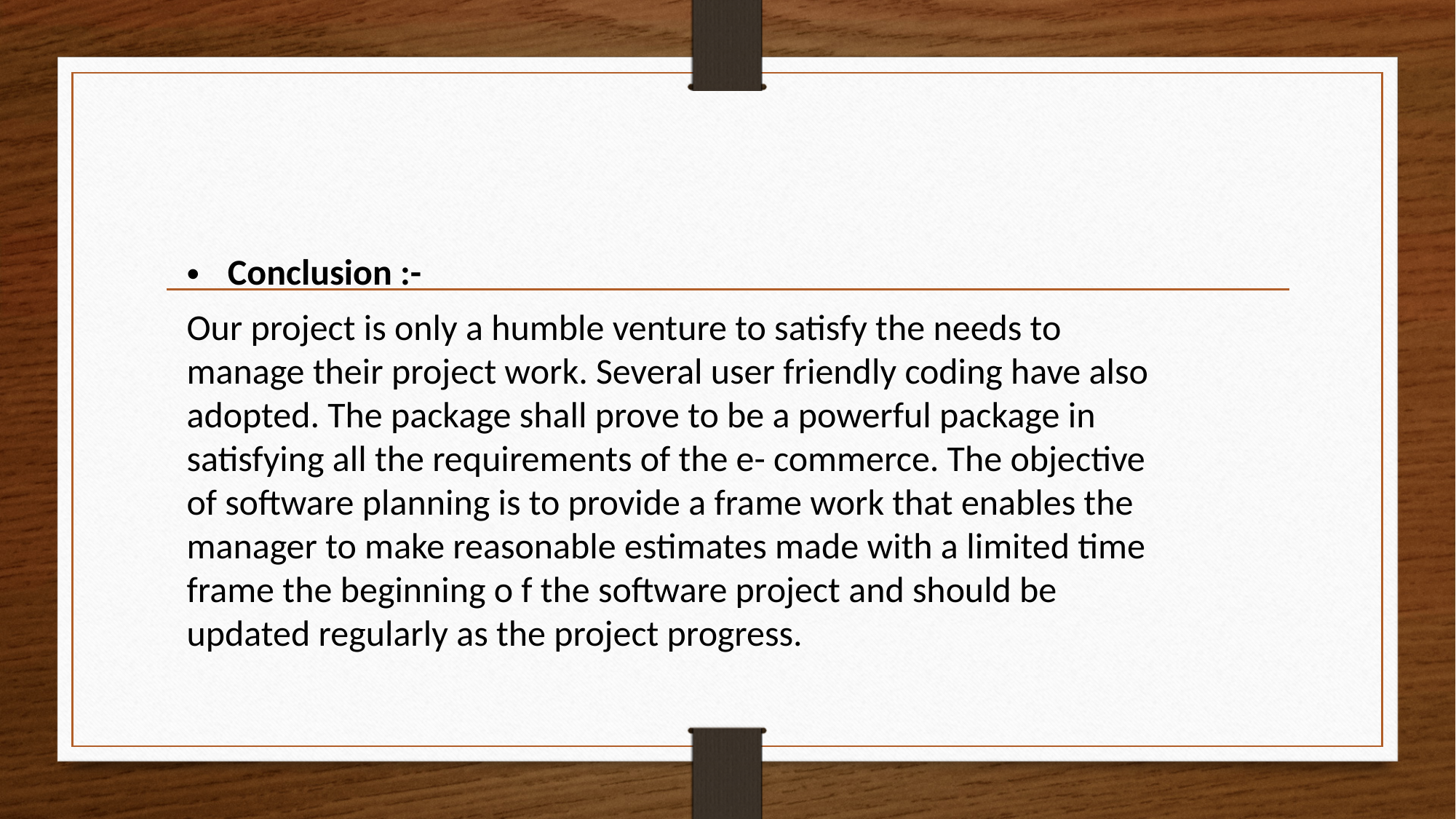

Conclusion :-
Our project is only a humble venture to satisfy the needs to manage their project work. Several user friendly coding have also adopted. The package shall prove to be a powerful package in satisfying all the requirements of the e- commerce. The objective of software planning is to provide a frame work that enables the manager to make reasonable estimates made with a limited time frame the beginning o f the software project and should be updated regularly as the project progress.